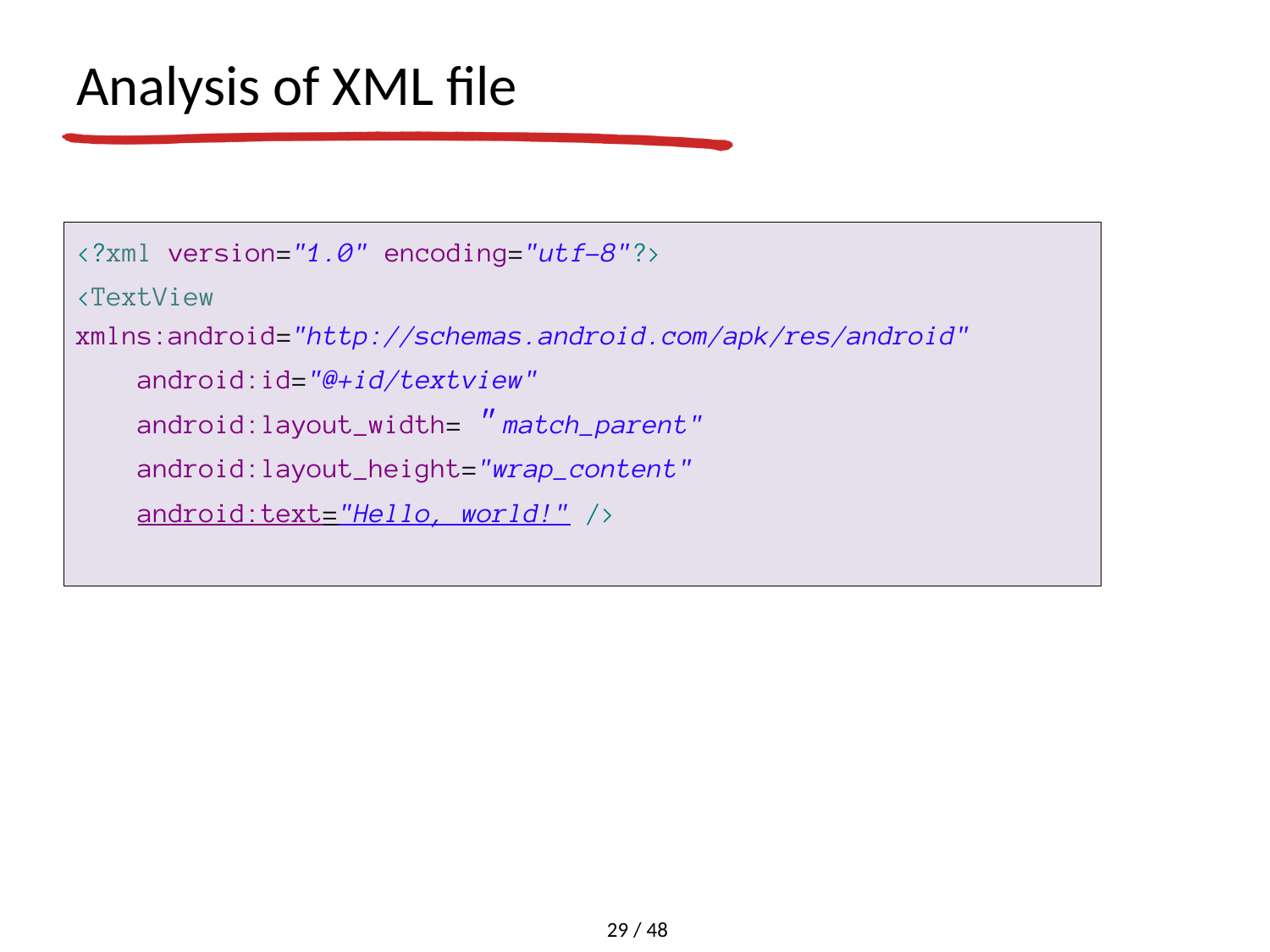

# Analysis of XML file
<?xml version="1.0" encoding="utf-8"?>
<TextView xmlns:android="http://schemas.android.com/apk/res/android"
    android:id="@+id/textview"
    android:layout_width=＂match_parent"
    android:layout_height="wrap_content"
    android:text="Hello, world!" />